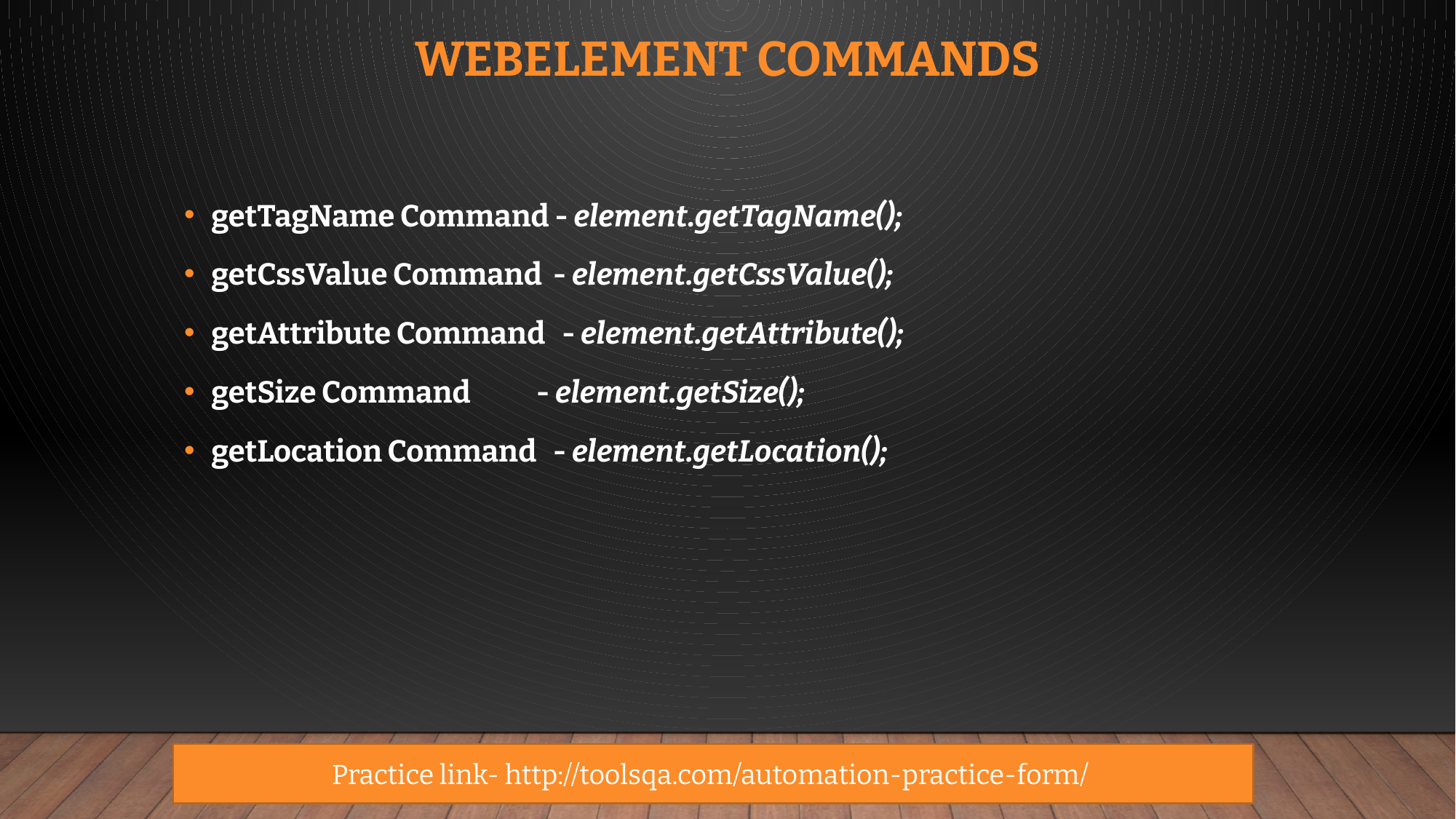

# WebElement Commands
getTagName Command - element.getTagName();
getCssValue Command  - element.getCssValue();
getAttribute Command   - element.getAttribute();
getSize Command            - element.getSize();
getLocation Command   - element.getLocation();

Practice link- http://toolsqa.com/automation-practice-form/